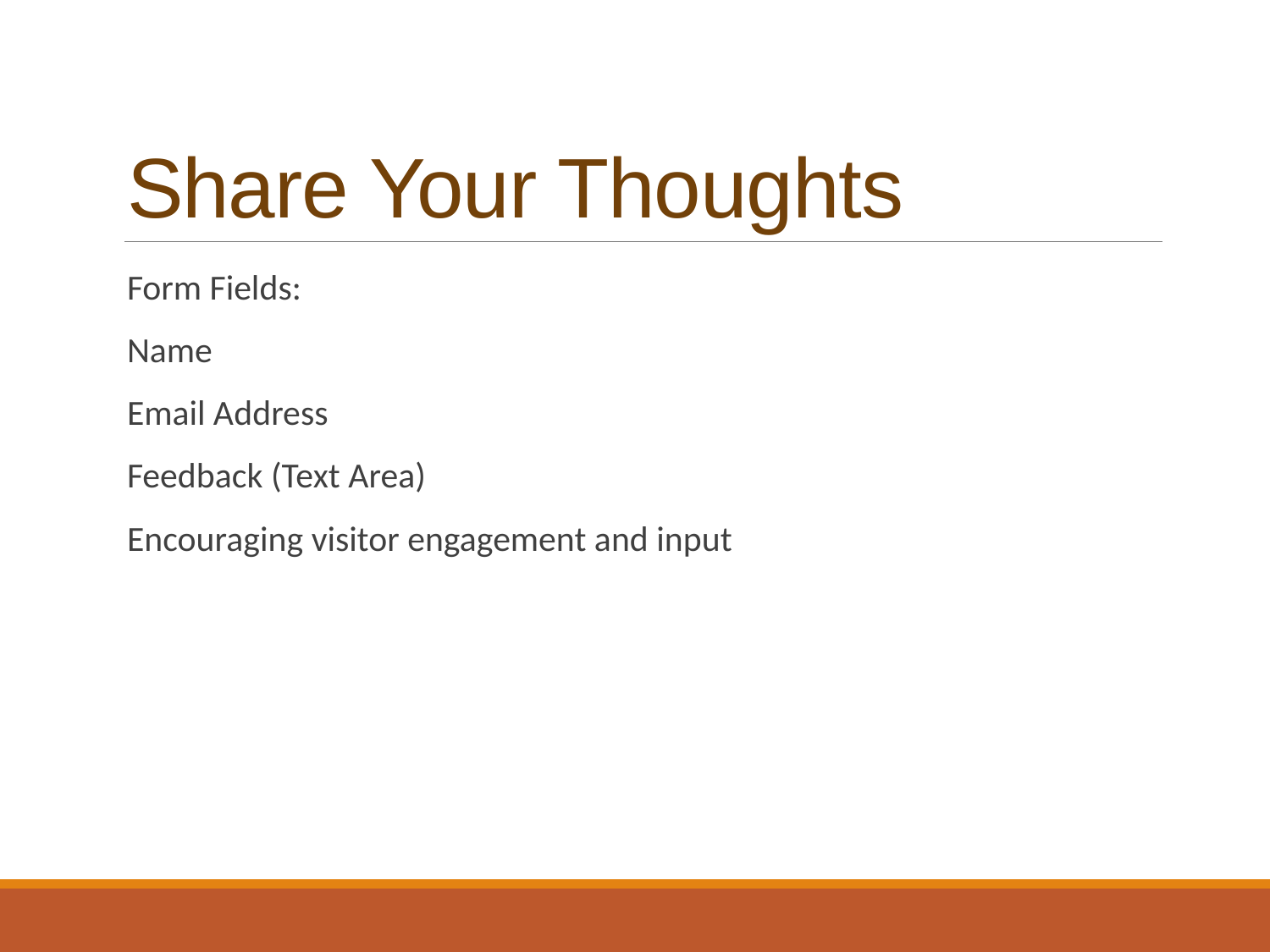

# Share Your Thoughts
Form Fields:
Name
Email Address
Feedback (Text Area)
Encouraging visitor engagement and input